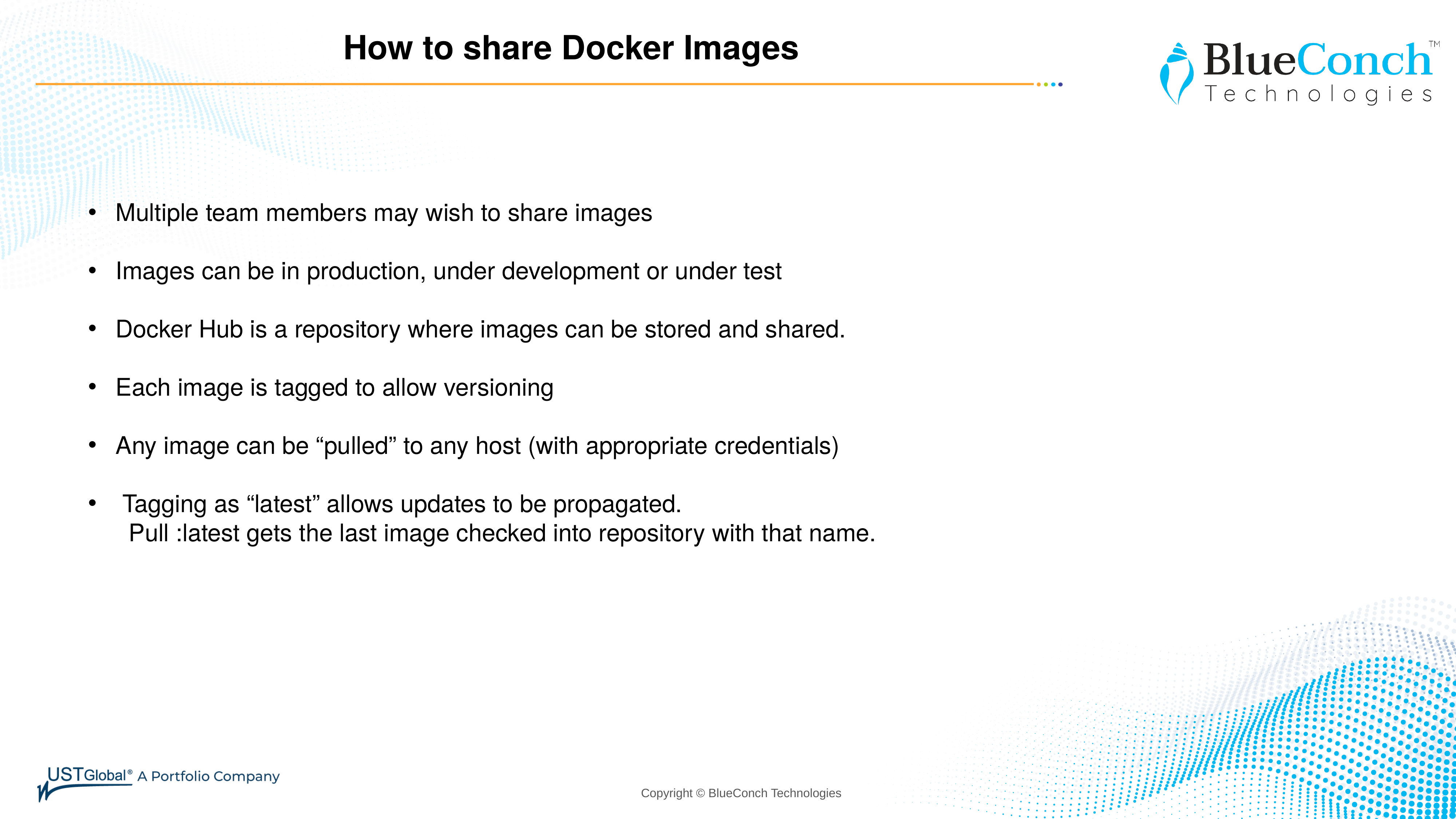

How to share Docker Images
Multiple team members may wish to share images

Images can be in production, under development or under test

Docker Hub is a repository where images can be stored and shared.

Each image is tagged to allow versioning

Any image can be “pulled” to any host (with appropriate credentials)

 Tagging as “latest” allows updates to be propagated.
      Pull :latest gets the last image checked into repository with that name.